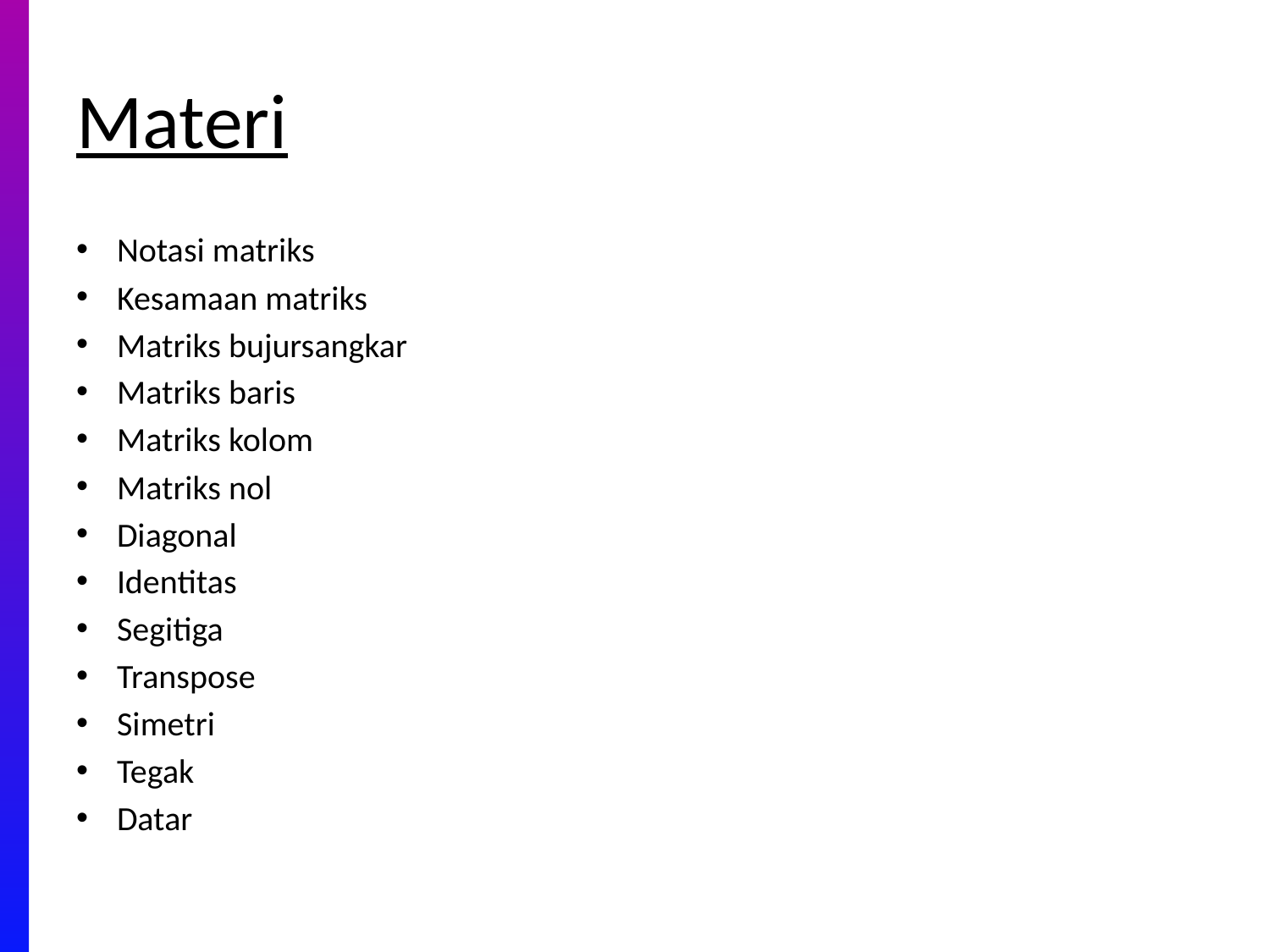

# Materi
Notasi matriks
Kesamaan matriks
Matriks bujursangkar
Matriks baris
Matriks kolom
Matriks nol
Diagonal
Identitas
Segitiga
Transpose
Simetri
Tegak
Datar